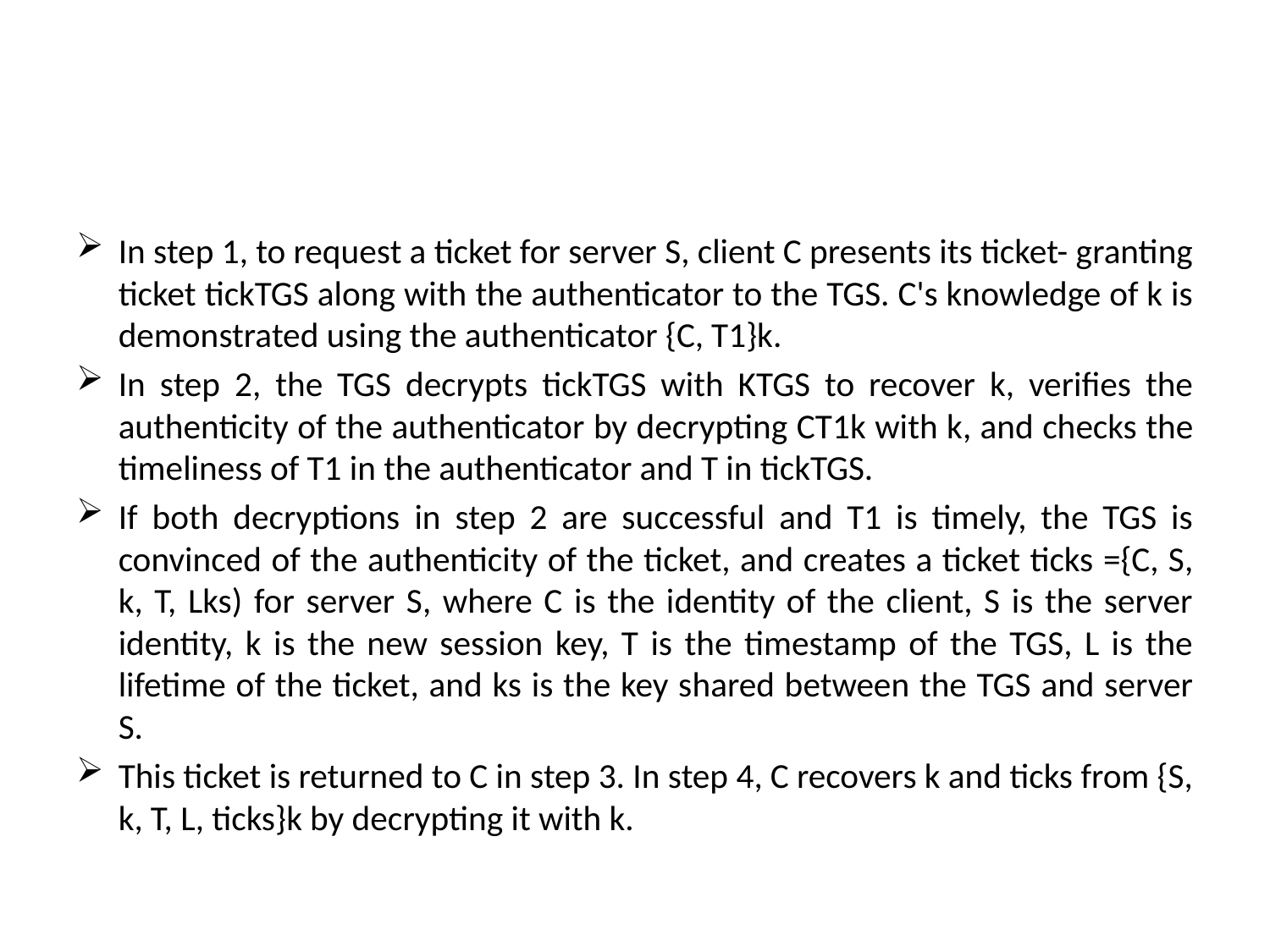

#
In step 1, to request a ticket for server S, client C presents its ticket- granting ticket tickTGS along with the authenticator to the TGS. C's knowledge of k is demonstrated using the authenticator {C, T1}k.
In step 2, the TGS decrypts tickTGS with KTGS to recover k, verifies the authenticity of the authenticator by decrypting CT1k with k, and checks the timeliness of T1 in the authenticator and T in tickTGS.
If both decryptions in step 2 are successful and T1 is timely, the TGS is convinced of the authenticity of the ticket, and creates a ticket ticks ={C, S, k, T, Lks) for server S, where C is the identity of the client, S is the server identity, k is the new session key, T is the timestamp of the TGS, L is the lifetime of the ticket, and ks is the key shared between the TGS and server S.
This ticket is returned to C in step 3. In step 4, C recovers k and ticks from {S, k, T, L, ticks}k by decrypting it with k.